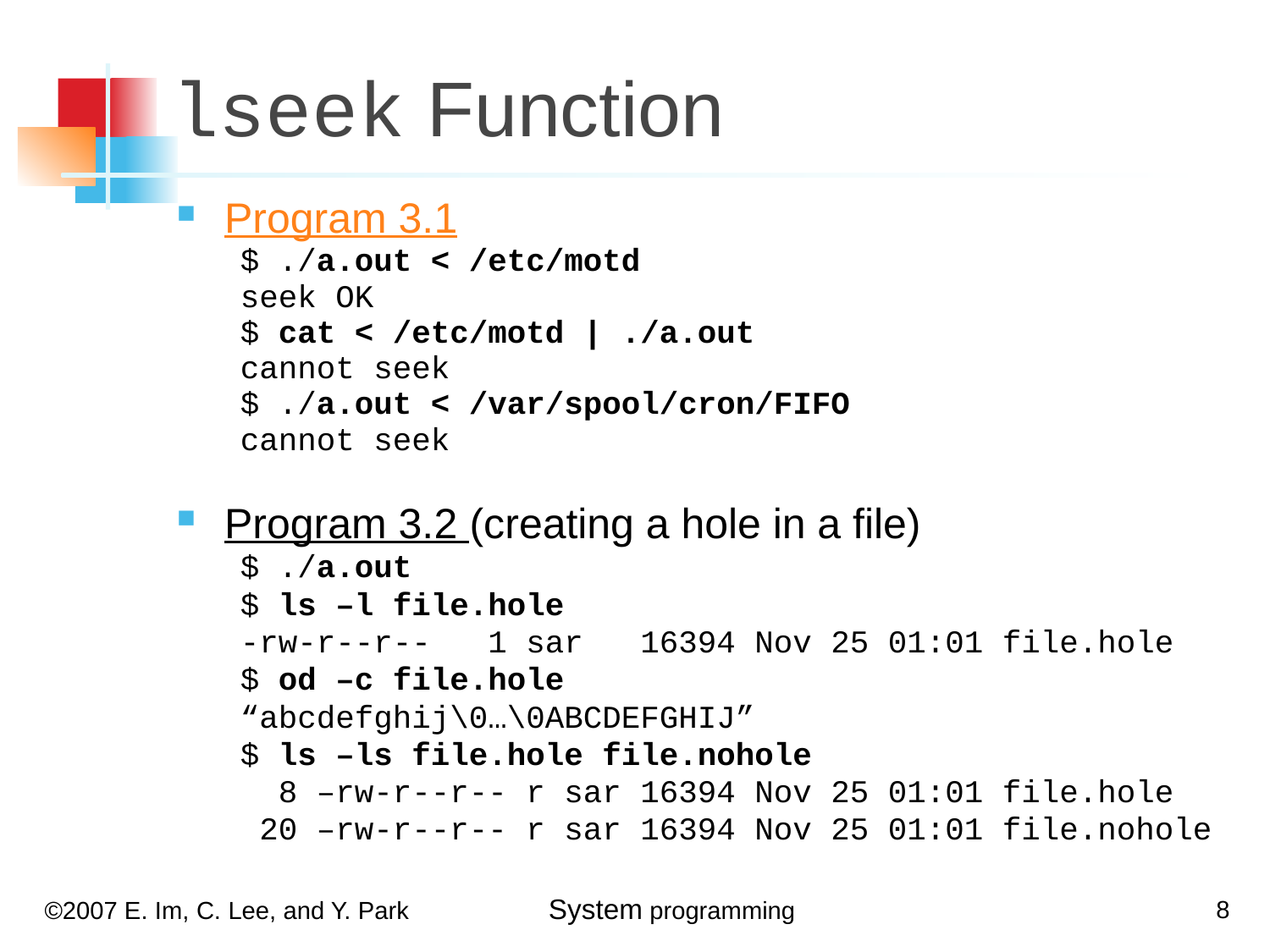

# lseek Function
Program 3.1
$ ./a.out < /etc/motd
seek OK
$ cat < /etc/motd | ./a.out
cannot seek
$ ./a.out < /var/spool/cron/FIFO
cannot seek

Program 3.2 (creating a hole in a file)
$ ./a.out
$ ls –l file.hole
-rw-r--r--   1 sar   16394 Nov 25 01:01 file.hole
$ od –c file.hole
“abcdefghij\0…\0ABCDEFGHIJ”
$ ls –ls file.hole file.nohole
  8 –rw-r--r-- r sar 16394 Nov 25 01:01 file.hole
 20 –rw-r--r-- r sar 16394 Nov 25 01:01 file.nohole

8
©2007 E. Im, C. Lee, and Y. Park